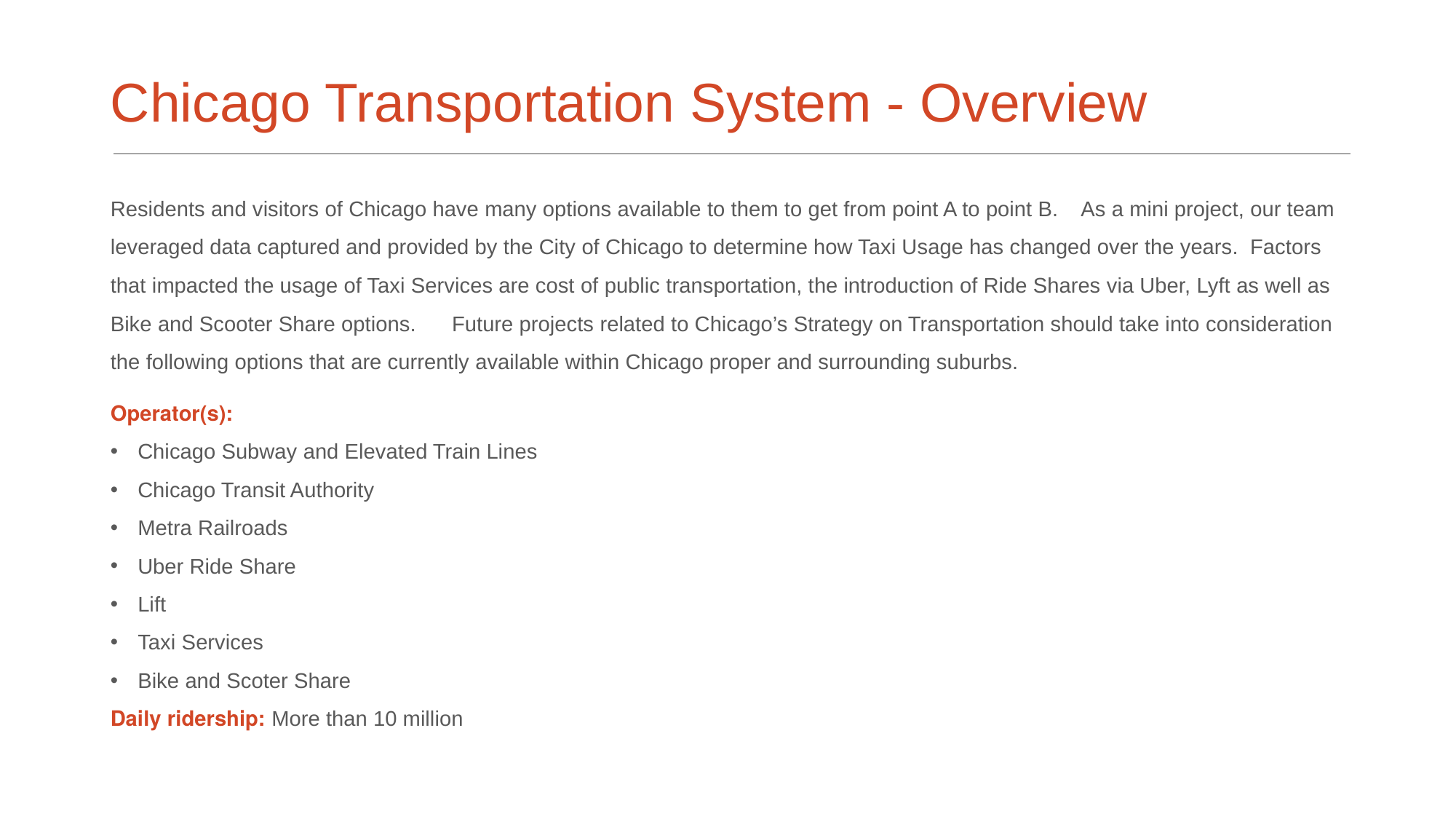

# Chicago Transportation System - Overview
Residents and visitors of Chicago have many options available to them to get from point A to point B.    As a mini project, our team leveraged data captured and provided by the City of Chicago to determine how Taxi Usage has changed over the years.  Factors that impacted the usage of Taxi Services are cost of public transportation, the introduction of Ride Shares via Uber, Lyft as well as Bike and Scooter Share options.      Future projects related to Chicago’s Strategy on Transportation should take into consideration the following options that are currently available within Chicago proper and surrounding suburbs.

Operator(s):
Chicago Subway and Elevated Train Lines
Chicago Transit Authority
Metra Railroads
Uber Ride Share
Lift
Taxi Services
Bike and Scoter Share
Daily ridership: More than 10 million